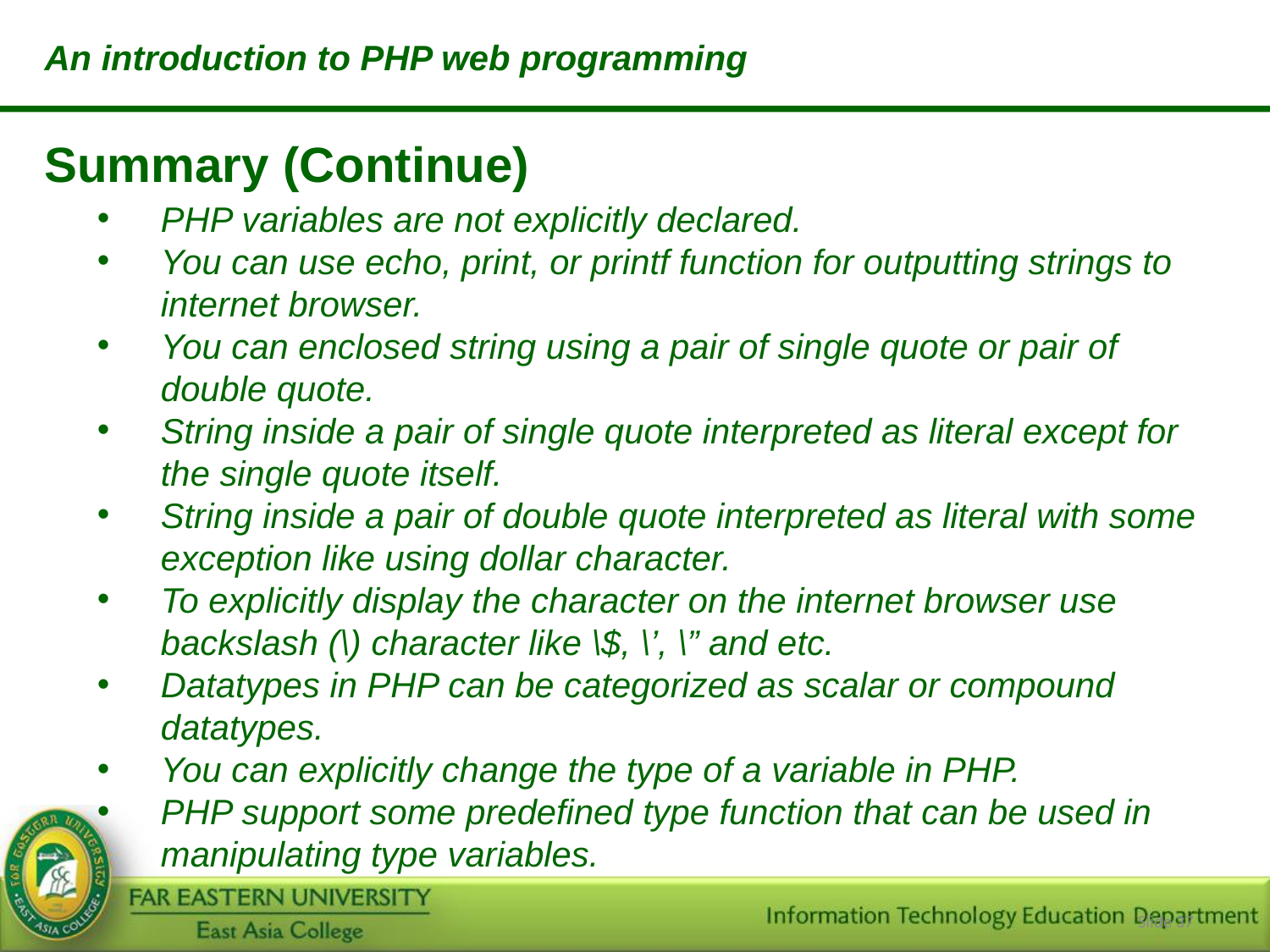

An introduction to PHP web programming

Summary (Continue)
PHP variables are not explicitly declared.
You can use echo, print, or printf function for outputting strings to internet browser.
You can enclosed string using a pair of single quote or pair of double quote.
String inside a pair of single quote interpreted as literal except for the single quote itself.
String inside a pair of double quote interpreted as literal with some exception like using dollar character.
To explicitly display the character on the internet browser use backslash (\) character like \$, \’, \” and etc.
Datatypes in PHP can be categorized as scalar or compound datatypes.
You can explicitly change the type of a variable in PHP.
PHP support some predefined type function that can be used in manipulating type variables.

Slide 37